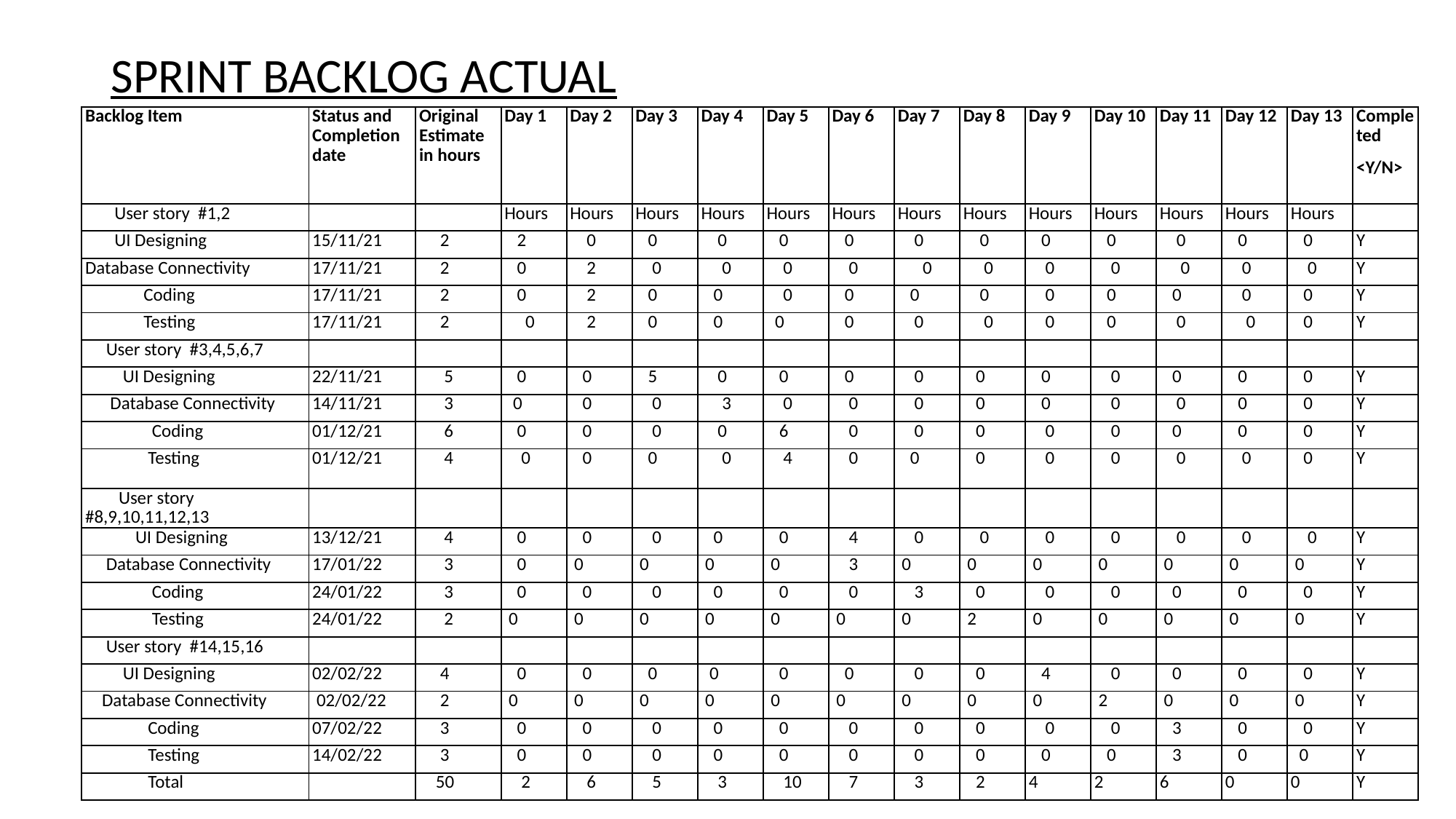

# SPRINT BACKLOG ACTUAL
| Backlog Item | Status and Completion date | Original Estimate in hours | Day 1 | Day 2 | Day 3 | Day 4 | Day 5 | Day 6 | Day 7 | Day 8 | Day 9 | Day 10 | Day 11 | Day 12 | Day 13 | Completed <Y/N> |
| --- | --- | --- | --- | --- | --- | --- | --- | --- | --- | --- | --- | --- | --- | --- | --- | --- |
| User story #1,2 |  |  | Hours | Hours | Hours | Hours | Hours | Hours | Hours | Hours | Hours | Hours | Hours | Hours | Hours |  |
| UI Designing | 15/11/21 | 2 | 2 | 0 | 0 | 0 | 0 | 0 | 0 | 0 | 0 | 0 | 0 | 0 | 0 | Y |
| Database Connectivity | 17/11/21 | 2 | 0 | 2 | 0 | 0 | 0 | 0 | 0 | 0 | 0 | 0 | 0 | 0 | 0 | Y |
| Coding | 17/11/21 | 2 | 0 | 2 | 0 | 0 | 0 | 0 | 0 | 0 | 0 | 0 | 0 | 0 | 0 | Y |
| Testing | 17/11/21 | 2 | 0 | 2 | 0 | 0 | 0 | 0 | 0 | 0 | 0 | 0 | 0 | 0 | 0 | Y |
| User story #3,4,5,6,7 |  |  |  |  |  |  |  |  |  |  |  |  |  |  |  |  |
| UI Designing | 22/11/21 | 5 | 0 | 0 | 5 | 0 | 0 | 0 | 0 | 0 | 0 | 0 | 0 | 0 | 0 | Y |
| Database Connectivity | 14/11/21 | 3 | 0 | 0 | 0 | 3 | 0 | 0 | 0 | 0 | 0 | 0 | 0 | 0 | 0 | Y |
| Coding | 01/12/21 | 6 | 0 | 0 | 0 | 0 | 6 | 0 | 0 | 0 | 0 | 0 | 0 | 0 | 0 | Y |
| Testing | 01/12/21 | 4 | 0 | 0 | 0 | 0 | 4 | 0 | 0 | 0 | 0 | 0 | 0 | 0 | 0 | Y |
| User story #8,9,10,11,12,13 |  |  |  |  |  |  |  |  |  |  |  |  |  |  |  |  |
| UI Designing | 13/12/21 | 4 | 0 | 0 | 0 | 0 | 0 | 4 | 0 | 0 | 0 | 0 | 0 | 0 | 0 | Y |
| Database Connectivity | 17/01/22 | 3 | 0 | 0 | 0 | 0 | 0 | 3 | 0 | 0 | 0 | 0 | 0 | 0 | 0 | Y |
| Coding | 24/01/22 | 3 | 0 | 0 | 0 | 0 | 0 | 0 | 3 | 0 | 0 | 0 | 0 | 0 | 0 | Y |
| Testing | 24/01/22 | 2 | 0 | 0 | 0 | 0 | 0 | 0 | 0 | 2 | 0 | 0 | 0 | 0 | 0 | Y |
| User story #14,15,16 |  |  |  |  |  |  |  |  |  |  |  |  |  |  |  |  |
| UI Designing | 02/02/22 | 4 | 0 | 0 | 0 | 0 | 0 | 0 | 0 | 0 | 4 | 0 | 0 | 0 | 0 | Y |
| Database Connectivity | 02/02/22 | 2 | 0 | 0 | 0 | 0 | 0 | 0 | 0 | 0 | 0 | 2 | 0 | 0 | 0 | Y |
| Coding | 07/02/22 | 3 | 0 | 0 | 0 | 0 | 0 | 0 | 0 | 0 | 0 | 0 | 3 | 0 | 0 | Y |
| Testing | 14/02/22 | 3 | 0 | 0 | 0 | 0 | 0 | 0 | 0 | 0 | 0 | 0 | 3 | 0 | 0 | Y |
| Total |  | 50 | 2 | 6 | 5 | 3 | 10 | 7 | 3 | 2 | 4 | 2 | 6 | 0 | 0 | Y |